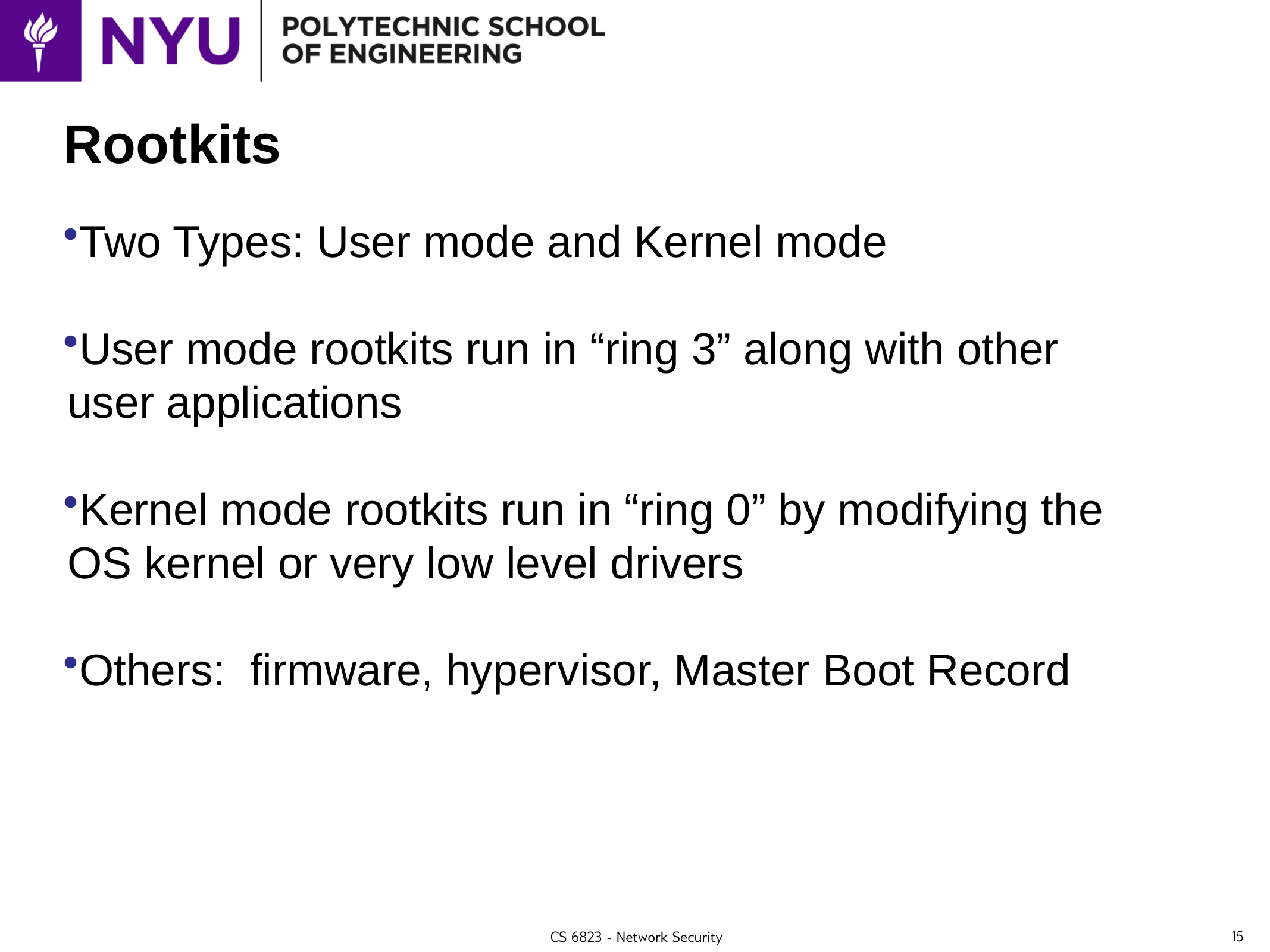

# Rootkits
Two Types: User mode and Kernel mode

User mode rootkits run in “ring 3” along with other user applications

Kernel mode rootkits run in “ring 0” by modifying the OS kernel or very low level drivers

Others:  firmware, hypervisor, Master Boot Record
15